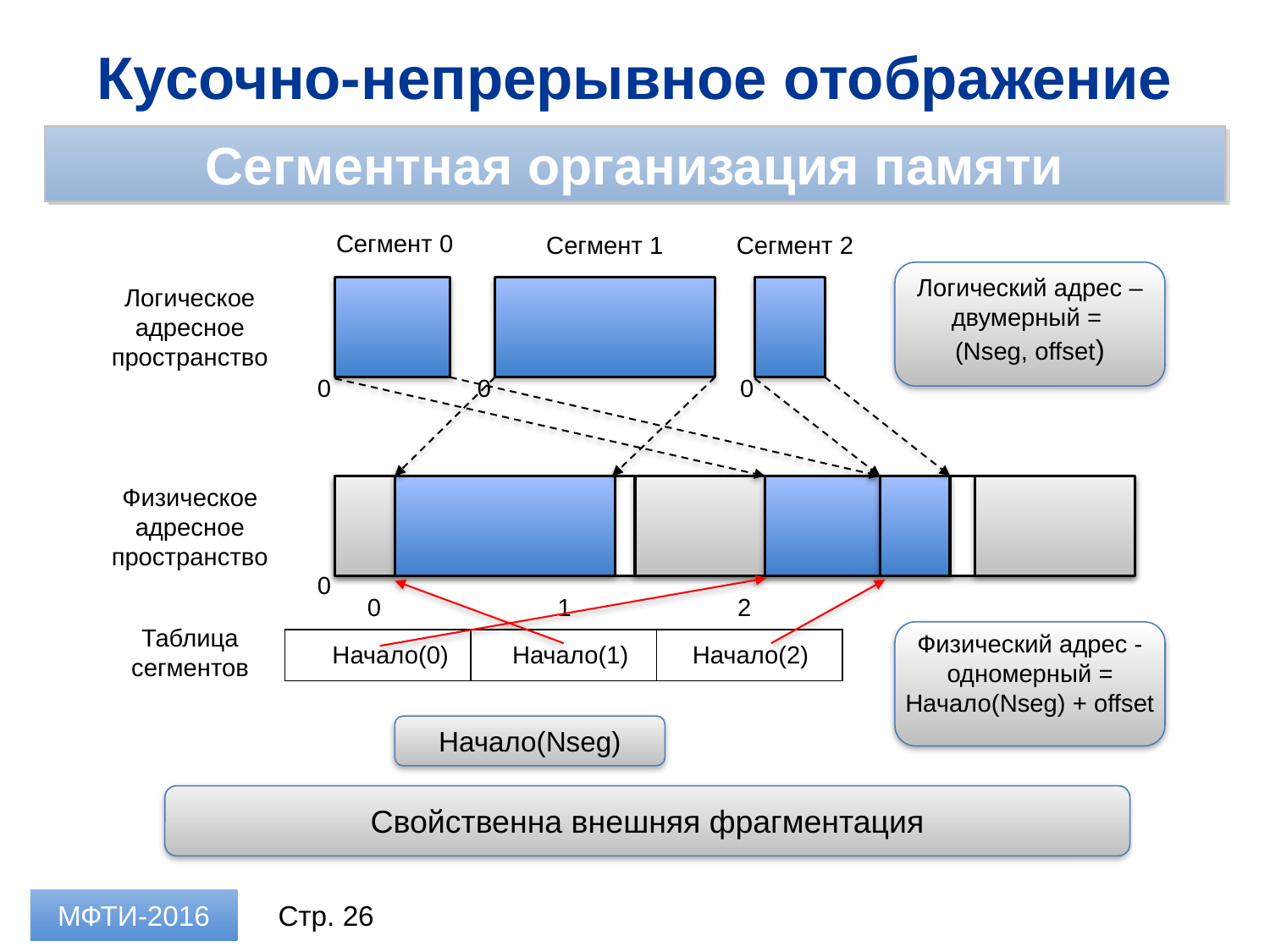

Кусочно-непрерывное отображение
Сегментная организация памяти
Сегмент 0
Сегмент 1
Сегмент 2

Логический адрес – двумерный =
(Nseg, offset)
Логическое
адресное
пространство

0
0
0
Физическое
адресное
пространство

0
0
1
2
Таблица
сегментов
Физический адрес -
одномерный = Начало(Nseg) + offset

|  |  |  |
| --- | --- | --- |
Начало(0)
Начало(1)
Начало(2)
Начало(Nseg)
Свойственна внешняя фрагментация
МФТИ-2016
Стр. 26